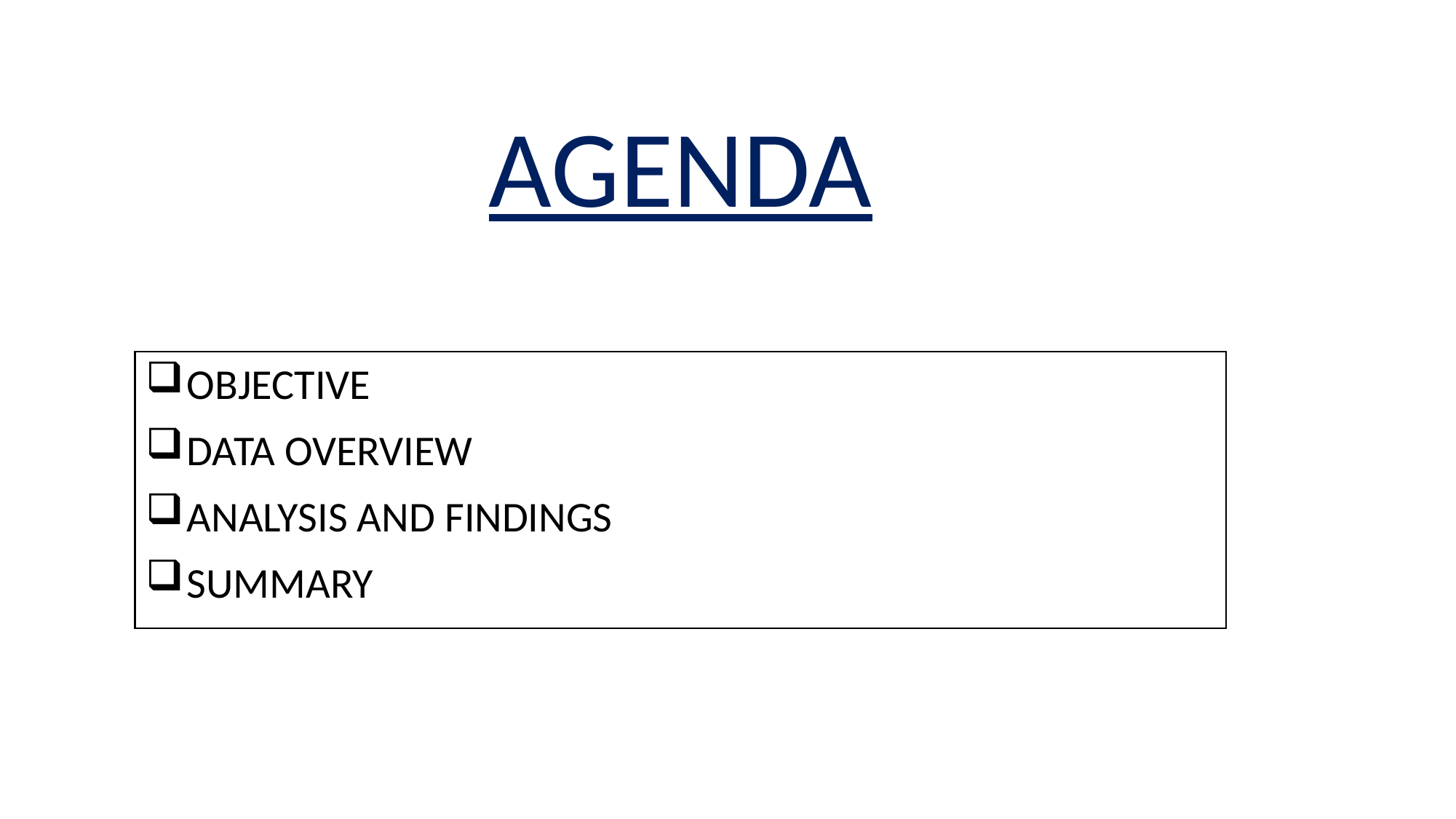

# AGENDA
OBJECTIVE
DATA OVERVIEW
ANALYSIS AND FINDINGS
SUMMARY